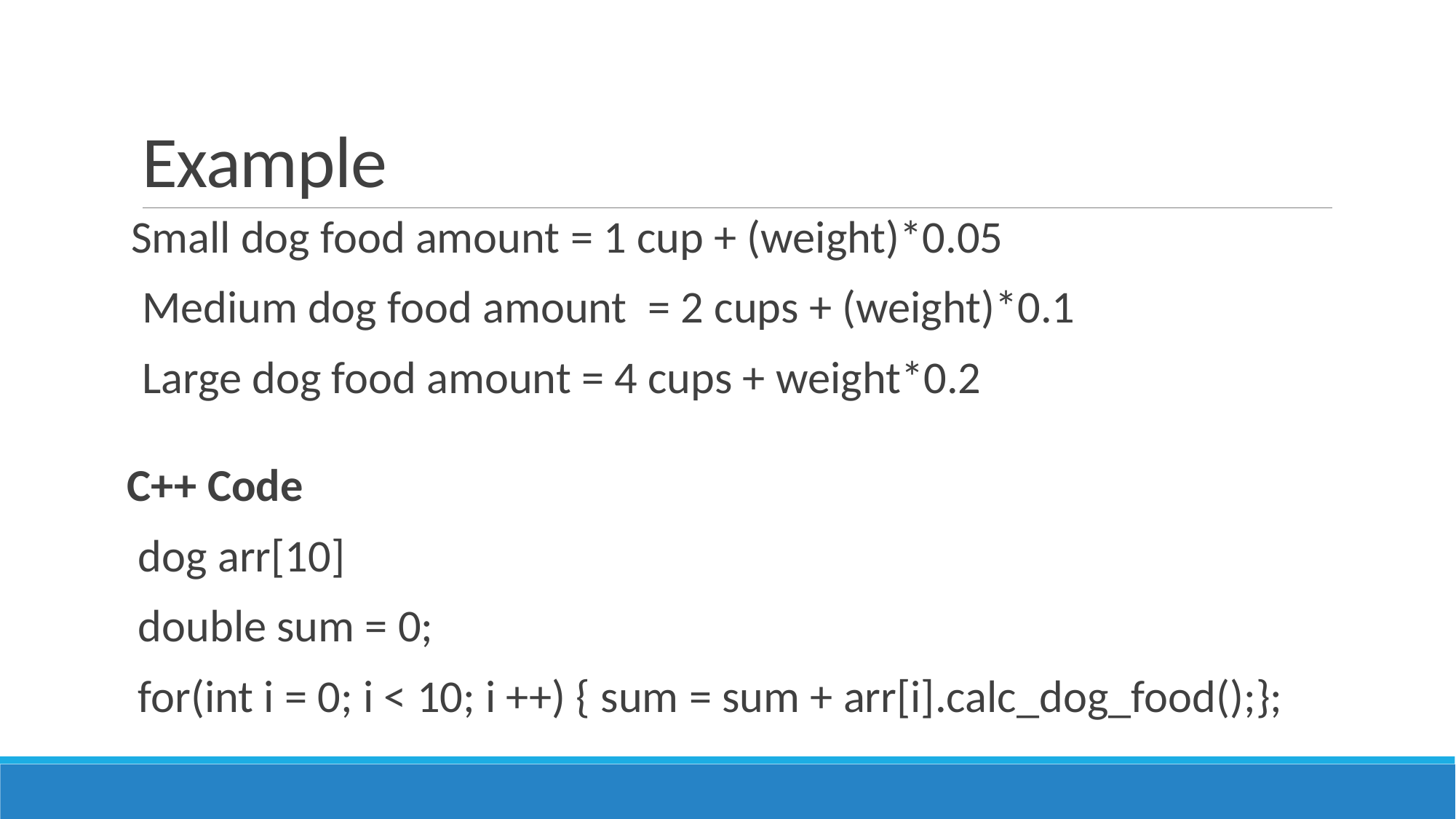

# Example
Small dog food amount = 1 cup + (weight)*0.05
Medium dog food amount  = 2 cups + (weight)*0.1
Large dog food amount = 4 cups + weight*0.2

C++ Code
dog arr[10]
double sum = 0;
for(int i = 0; i < 10; i ++) { sum = sum + arr[i].calc_dog_food();};